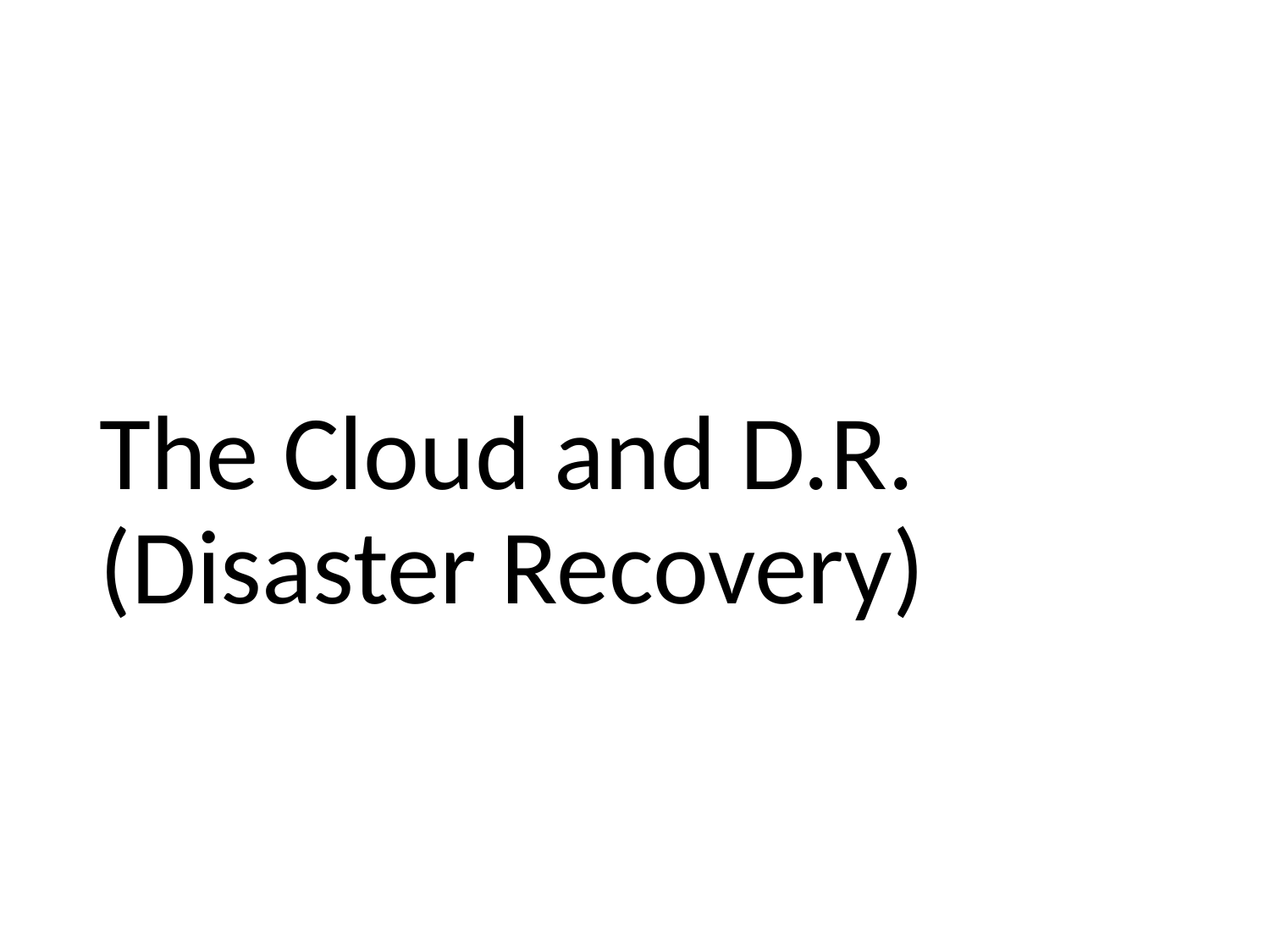

# The Cloud and D.R. (Disaster Recovery)